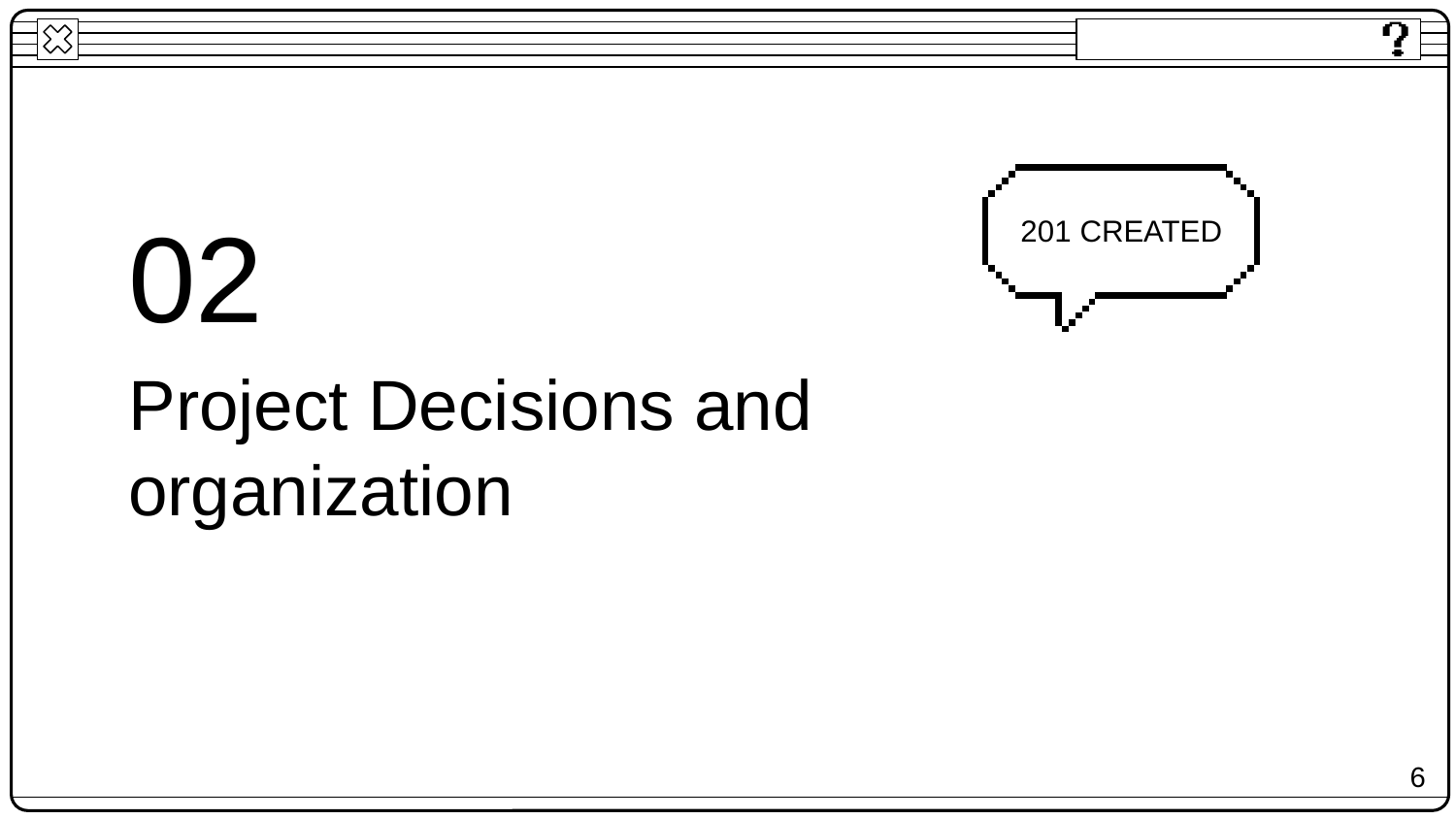

201 CREATED
02
# Project Decisions and organization
6